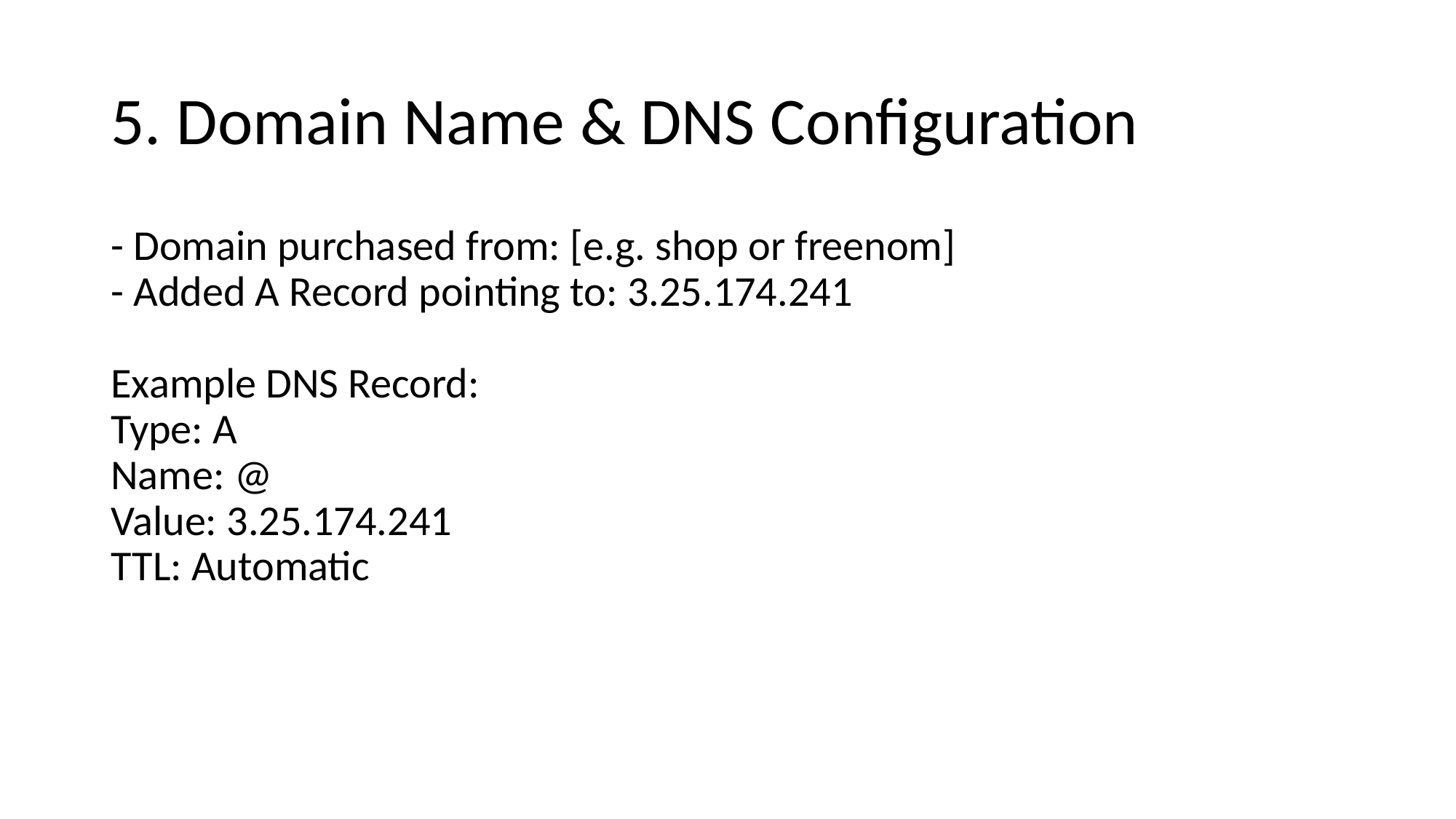

# 5. Domain Name & DNS Configuration
- Domain purchased from: [e.g. shop or freenom]
- Added A Record pointing to: 3.25.174.241
Example DNS Record:
Type: A
Name: @
Value: 3.25.174.241
TTL: Automatic